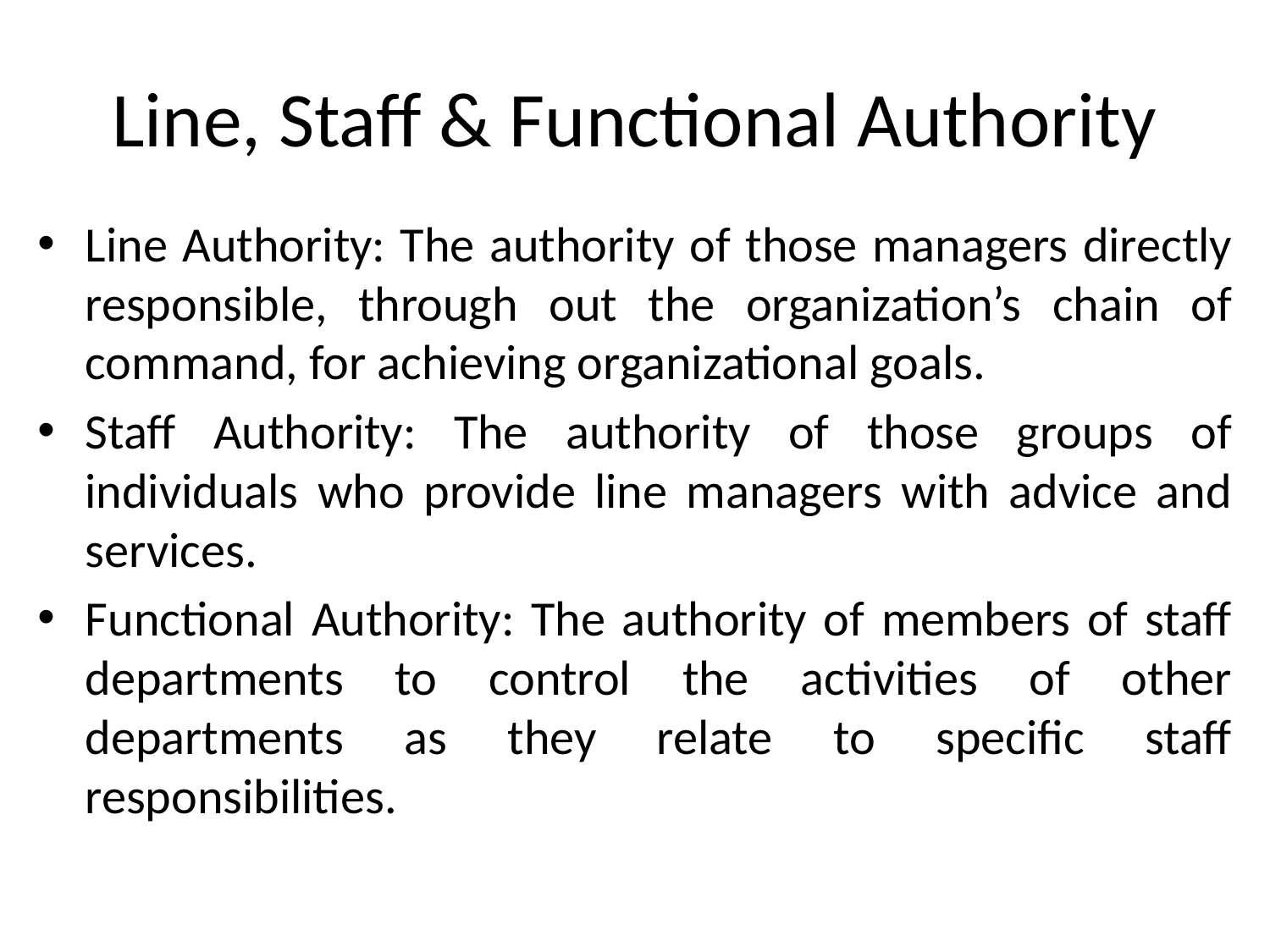

# Line, Staff & Functional Authority
Line Authority: The authority of those managers directly responsible, through out the organization’s chain of command, for achieving organizational goals.
Staff Authority: The authority of those groups of individuals who provide line managers with advice and services.
Functional Authority: The authority of members of staff departments to control the activities of other departments as they relate to specific staff responsibilities.